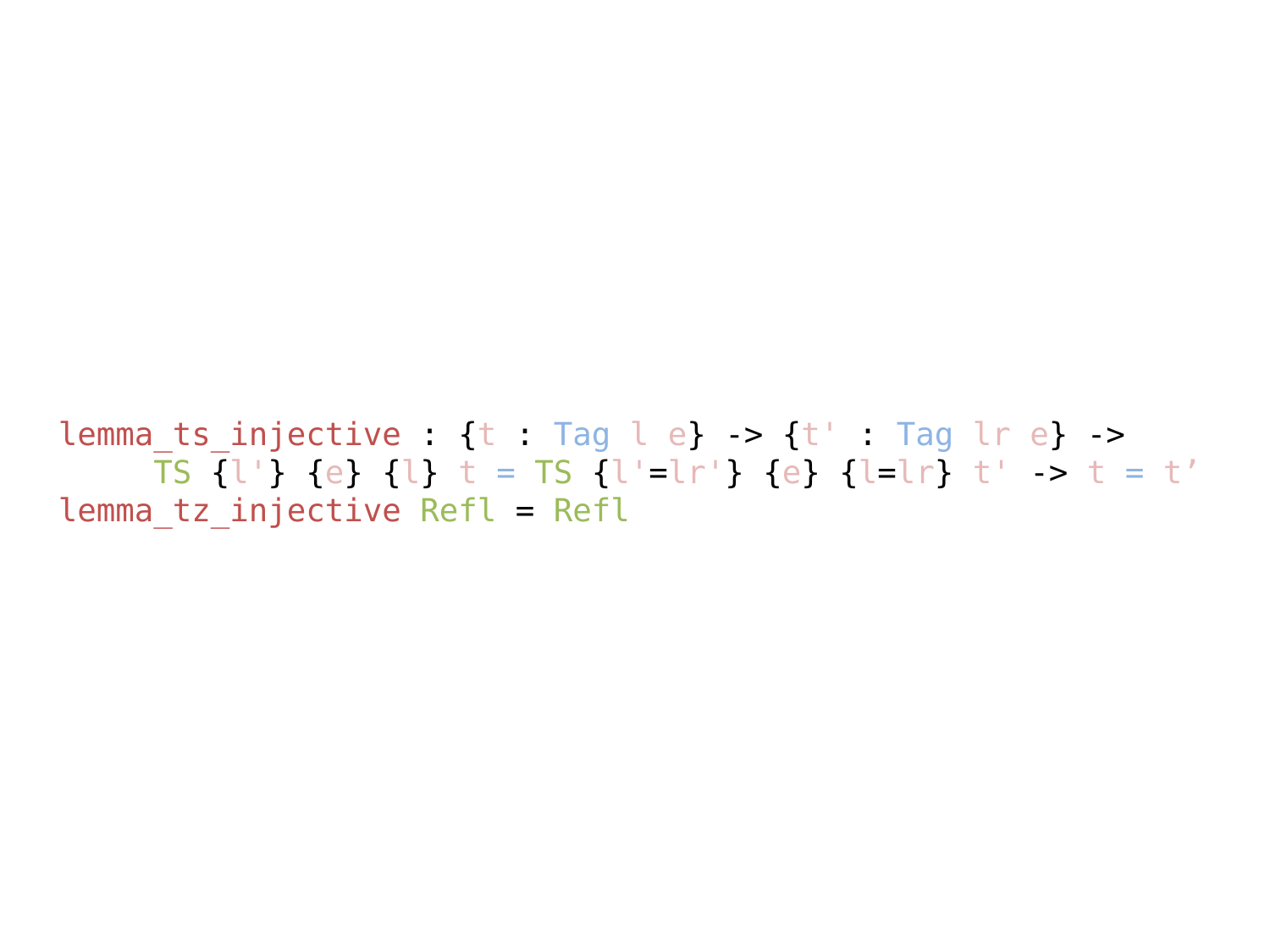

lemma_ts_injective : {t : Tag l e} -> {t' : Tag lr e} ->
     TS {l'} {e} {l} t = TS {l'=lr'} {e} {l=lr} t' -> t = t’
lemma_tz_injective Refl = Refl